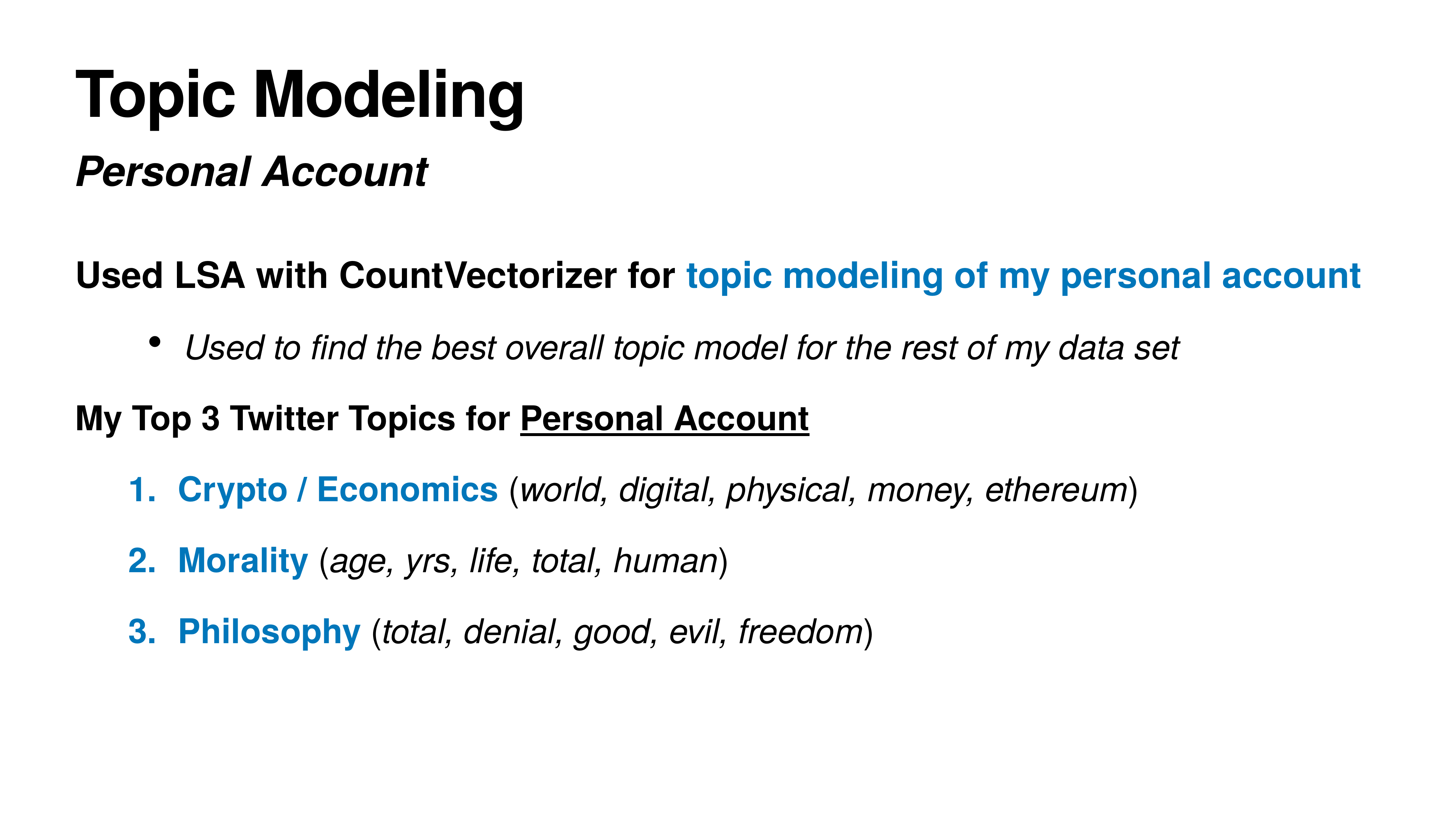

# Topic Modeling
Personal Account
Used LSA with CountVectorizer for topic modeling of my personal account
Used to find the best overall topic model for the rest of my data set
My Top 3 Twitter Topics for Personal Account
Crypto / Economics (world, digital, physical, money, ethereum)
Morality (age, yrs, life, total, human)
Philosophy (total, denial, good, evil, freedom)